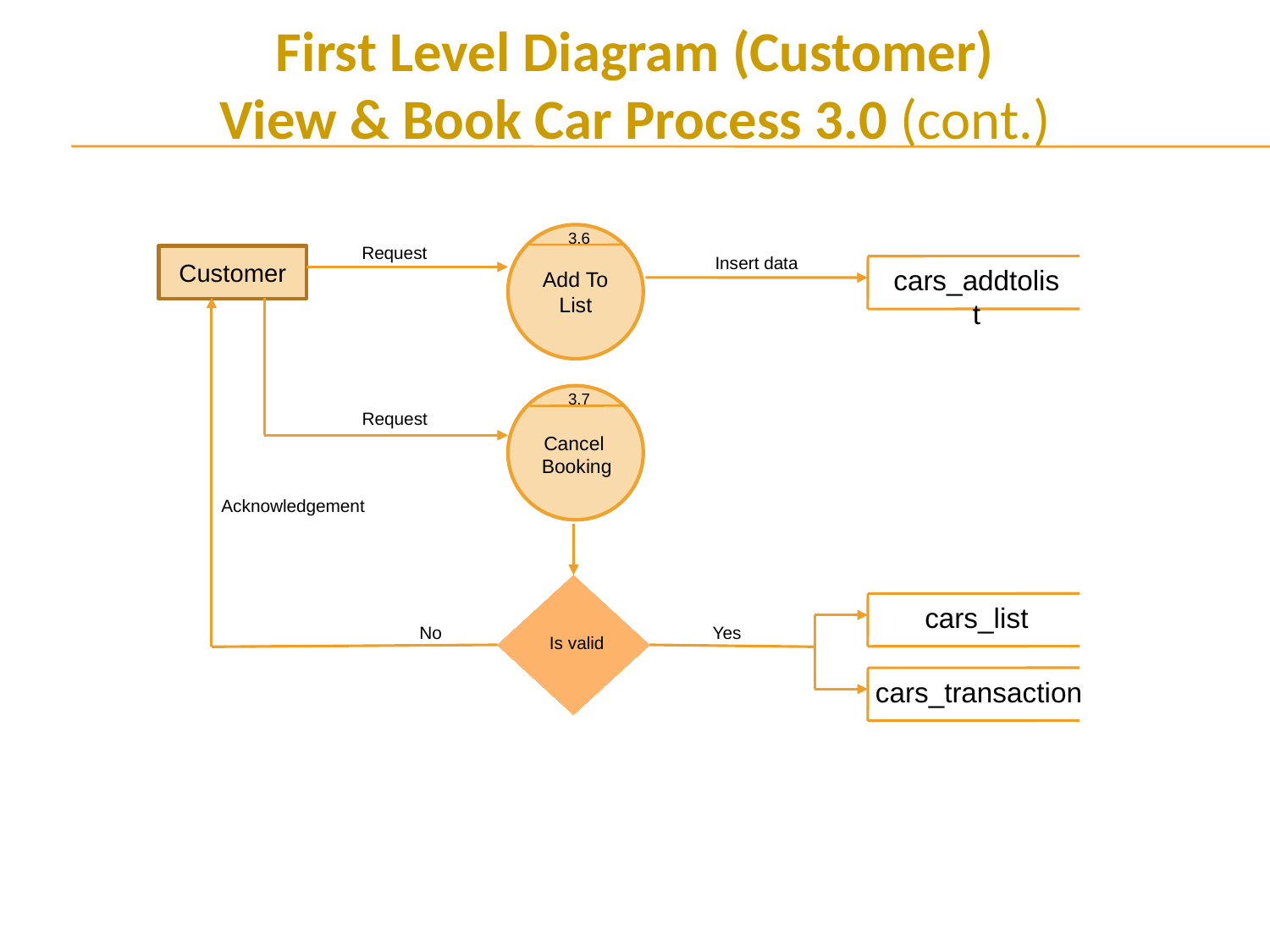

First Level Diagram (Customer)
View & Book Car Process 3.0 (cont.)
3.6
Add To List
Request

Insert data
Customer

cars_addtolist

3.7

Request

Cancel
Booking

Acknowledgement

cars_list
No
Yes
Is valid

cars_transaction